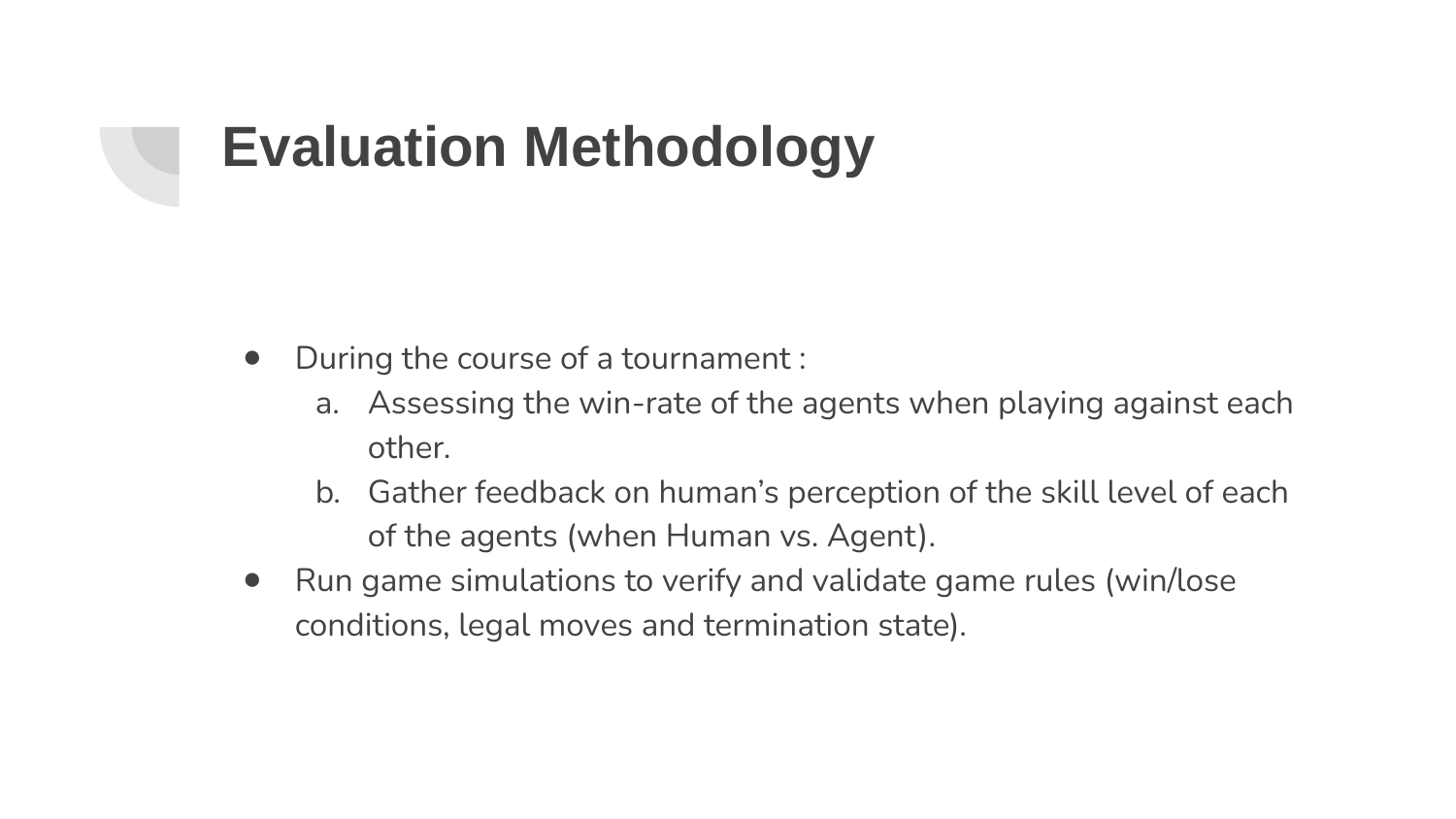

# Evaluation Methodology
During the course of a tournament :
Assessing the win-rate of the agents when playing against each other.
Gather feedback on human’s perception of the skill level of each of the agents (when Human vs. Agent).
Run game simulations to verify and validate game rules (win/lose conditions, legal moves and termination state).